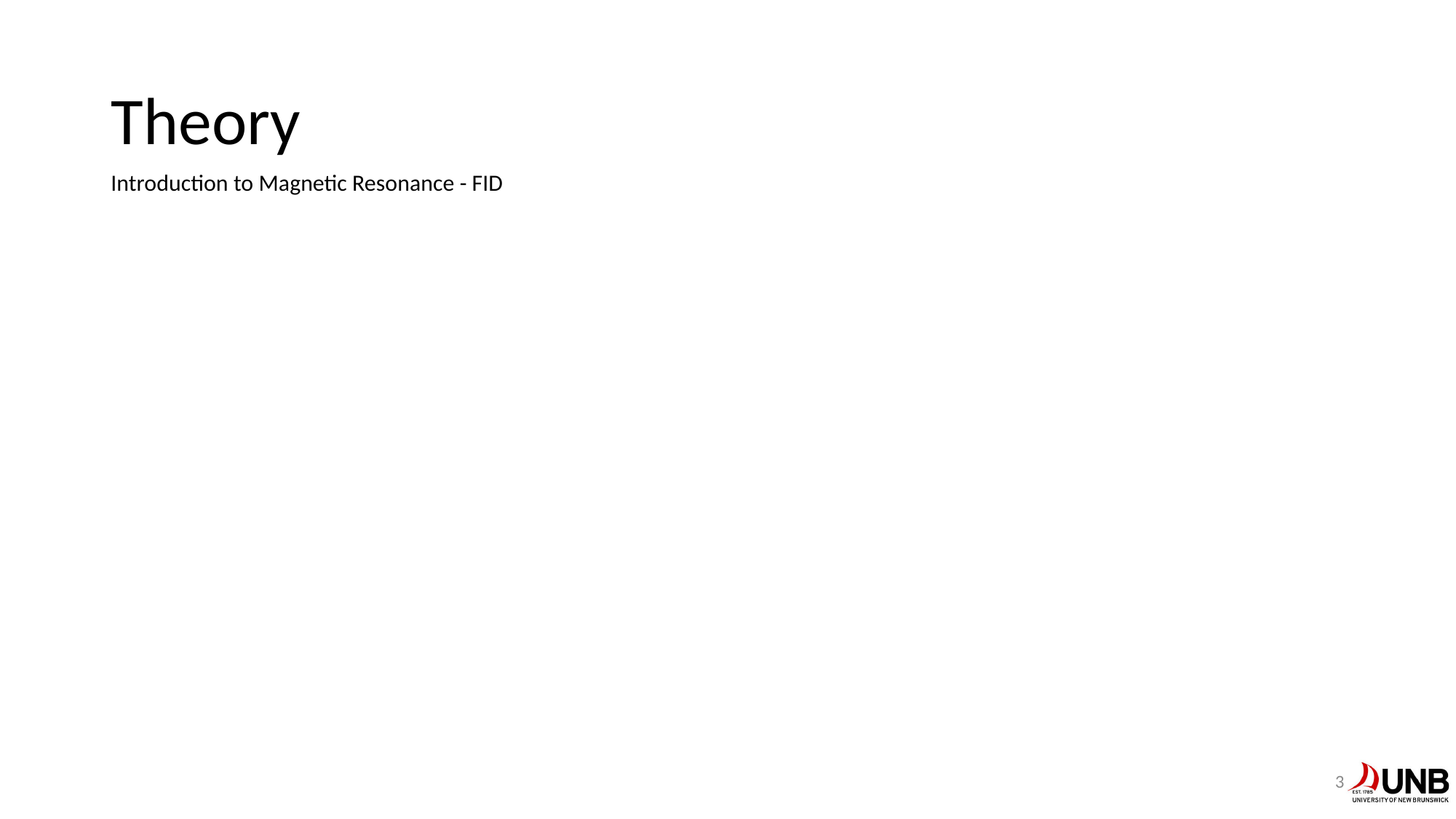

# Theory
Introduction to Magnetic Resonance - FID

3